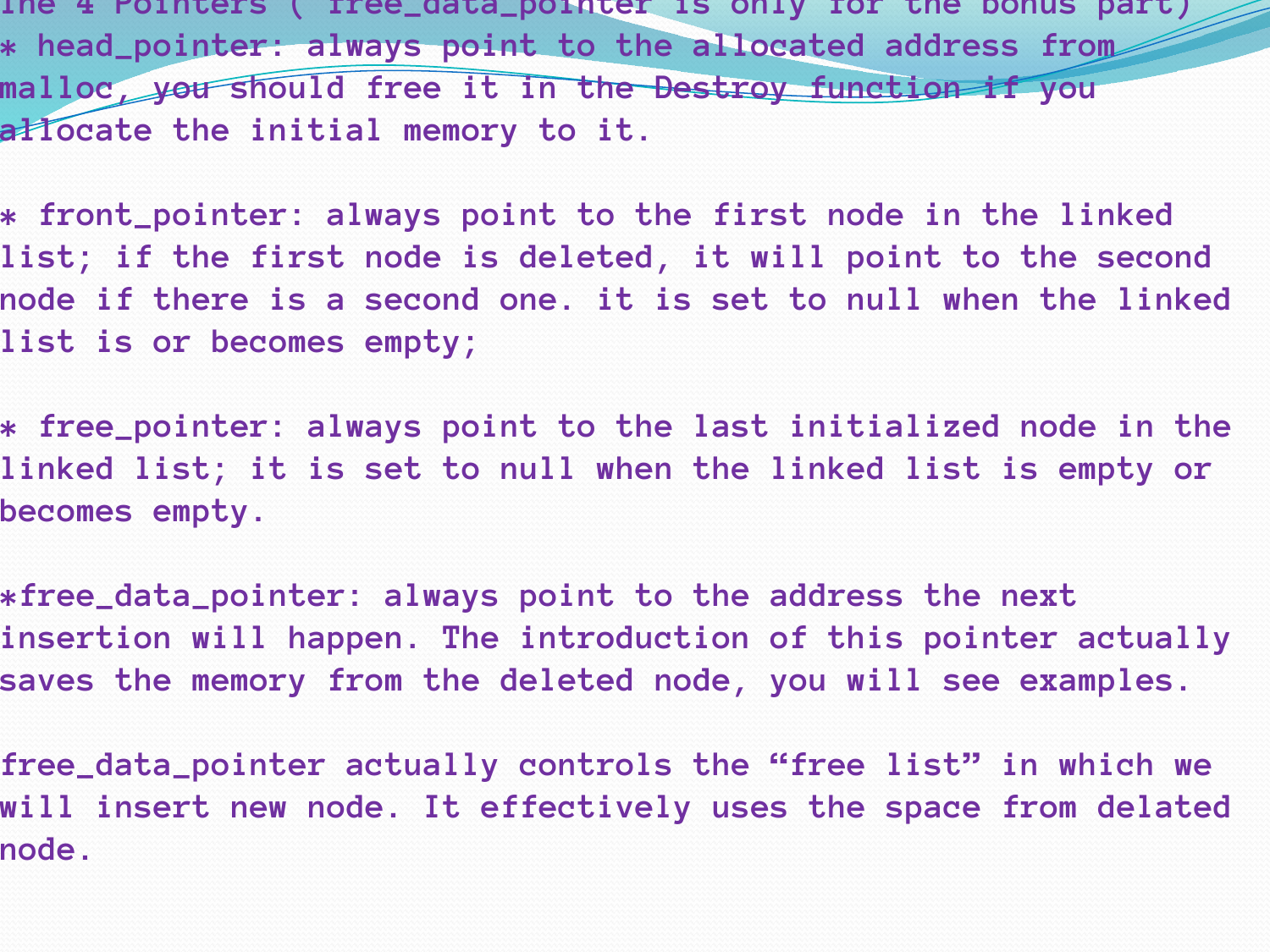

# The 4 Pointers ( free_data_pointer is only for the bonus part) * head_pointer: always point to the allocated address from malloc, you should free it in the Destroy function if you allocate the initial memory to it. * front_pointer: always point to the first node in the linked list; if the first node is deleted, it will point to the second node if there is a second one. it is set to null when the linked list is or becomes empty; * free_pointer: always point to the last initialized node in the linked list; it is set to null when the linked list is empty or becomes empty. *free_data_pointer: always point to the address the next insertion will happen. The introduction of this pointer actually saves the memory from the deleted node, you will see examples. free_data_pointer actually controls the “free list” in which we will insert new node. It effectively uses the space from delated node.